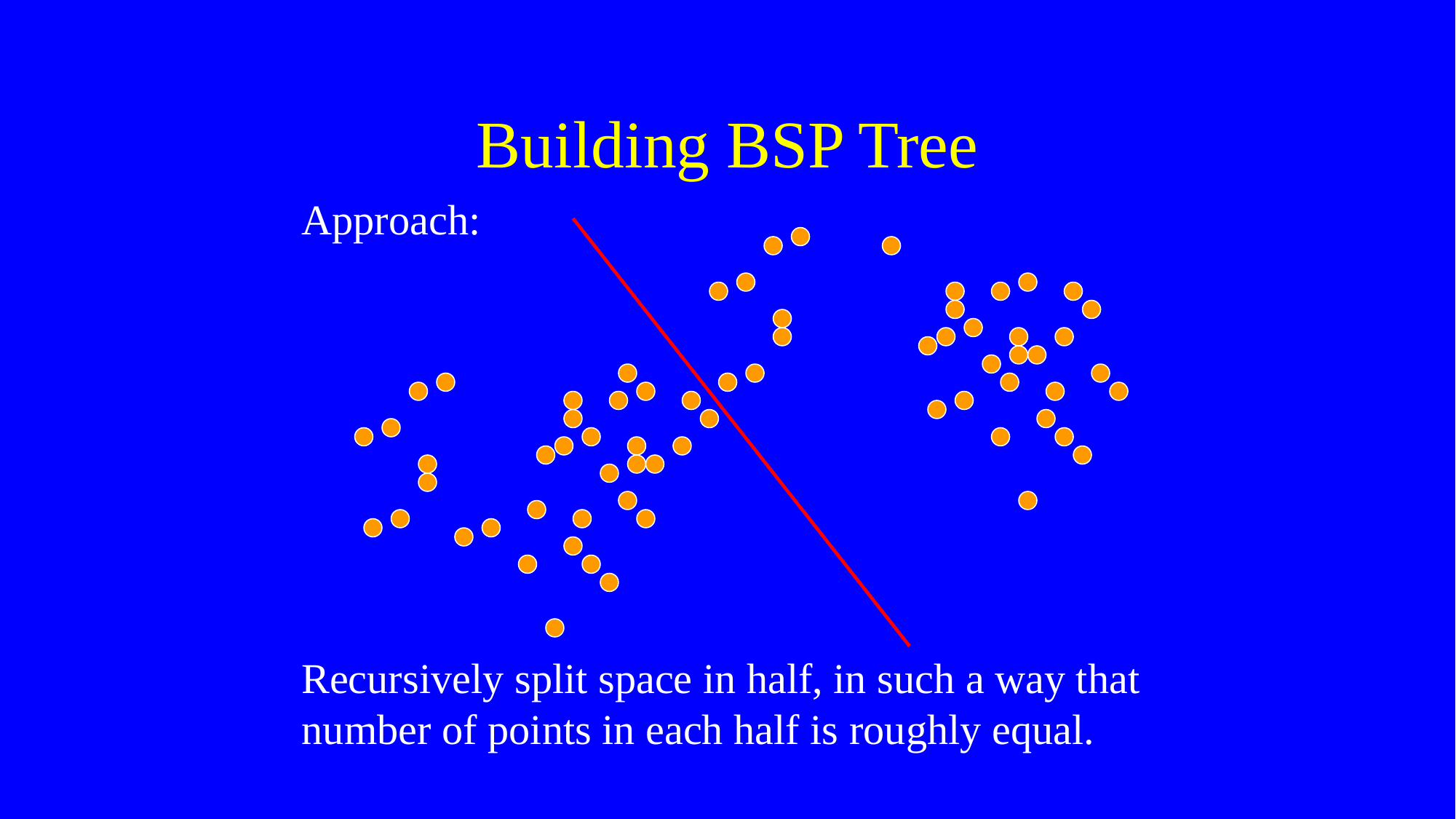

# Building BSP Tree
Approach:

Recursively split space in half, in such a way that
number of points in each half is roughly equal.